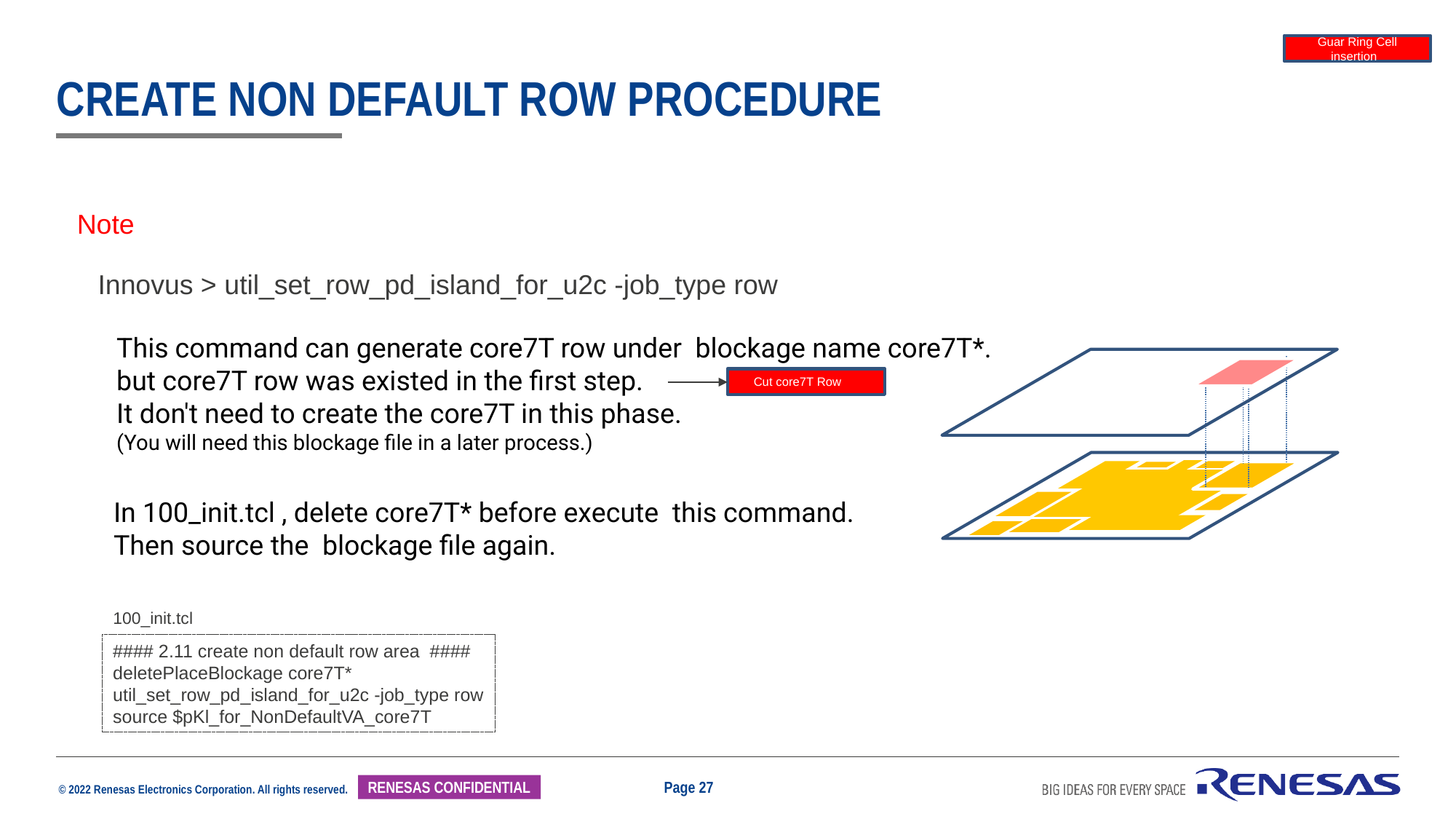

Guar Ring Cell insertion
# Create non default Row procedure
Note
Innovus > util_set_row_pd_island_for_u2c -job_type row

This command can generate core7T row under  blockage name core7T*.
but core7T row was existed in the first step.
It don't need to create the core7T in this phase.
(You will need this blockage file in a later process.)

Cut core7T Row

In 100_init.tcl , delete core7T* before execute  this command.
Then source the  blockage file again.

100_init.tcl
#### 2.11 create non default row area  ####
deletePlaceBlockage core7T*
util_set_row_pd_island_for_u2c -job_type row
source $pKl_for_NonDefaultVA_core7T